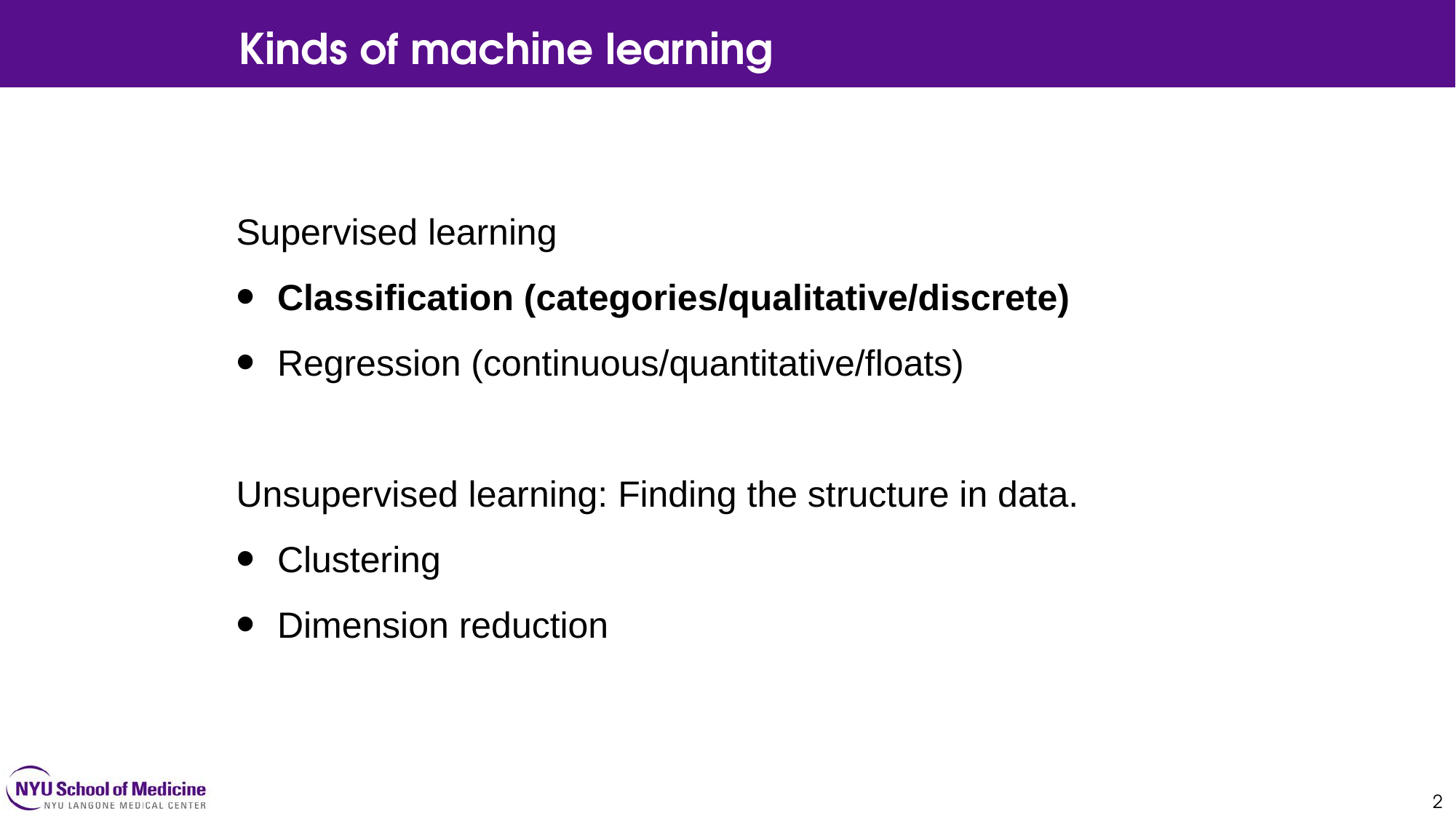

Kinds of machine learning
2
Supervised learning
Classification (categories/qualitative/discrete)
Regression (continuous/quantitative/floats)

Unsupervised learning: Finding the structure in data.
Clustering
Dimension reduction